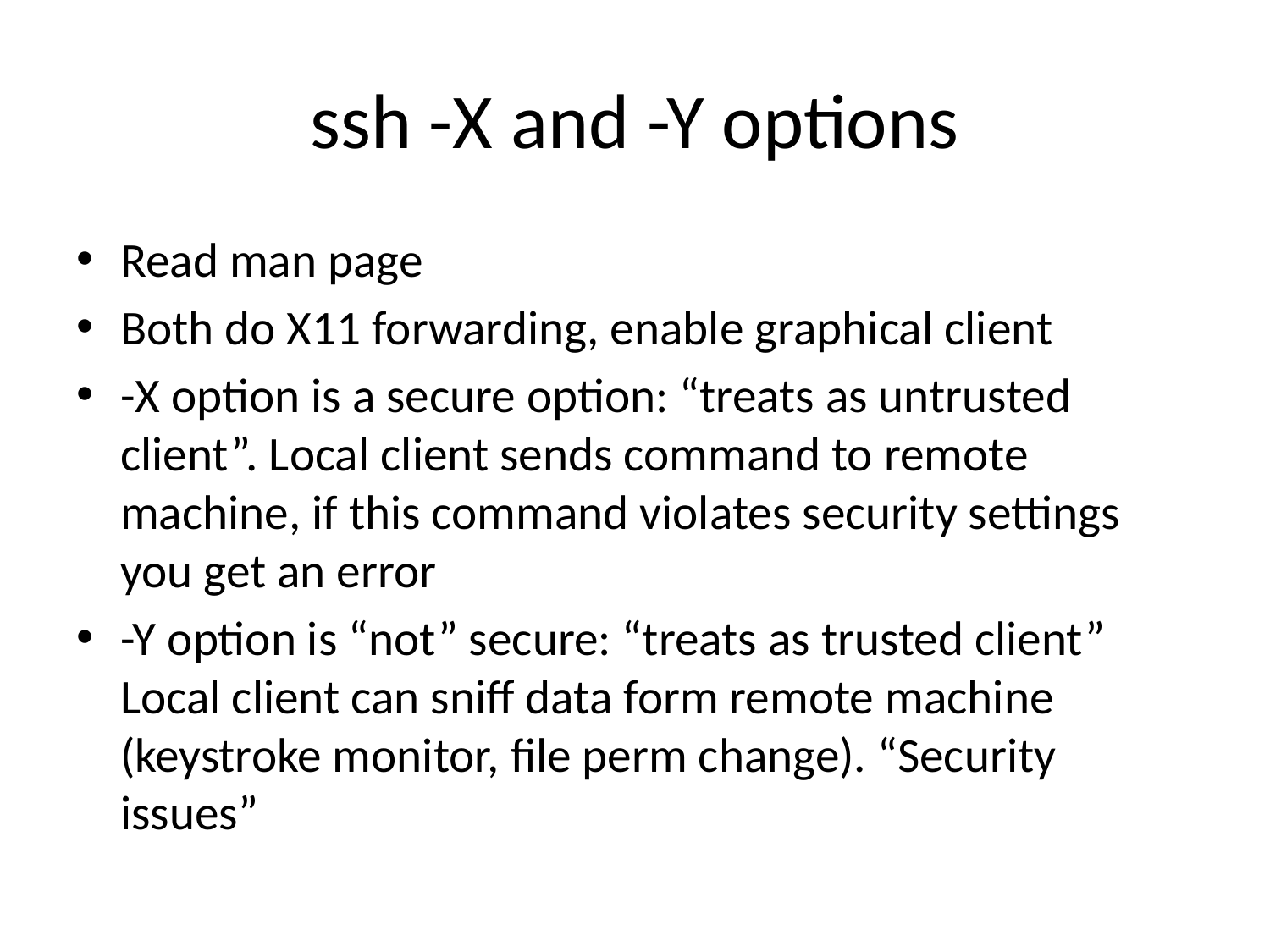

# ssh -X and -Y options
Read man page
Both do X11 forwarding, enable graphical client
-X option is a secure option: “treats as untrusted client”. Local client sends command to remote machine, if this command violates security settings you get an error
-Y option is “not” secure: “treats as trusted client” Local client can sniff data form remote machine (keystroke monitor, file perm change). “Security issues”